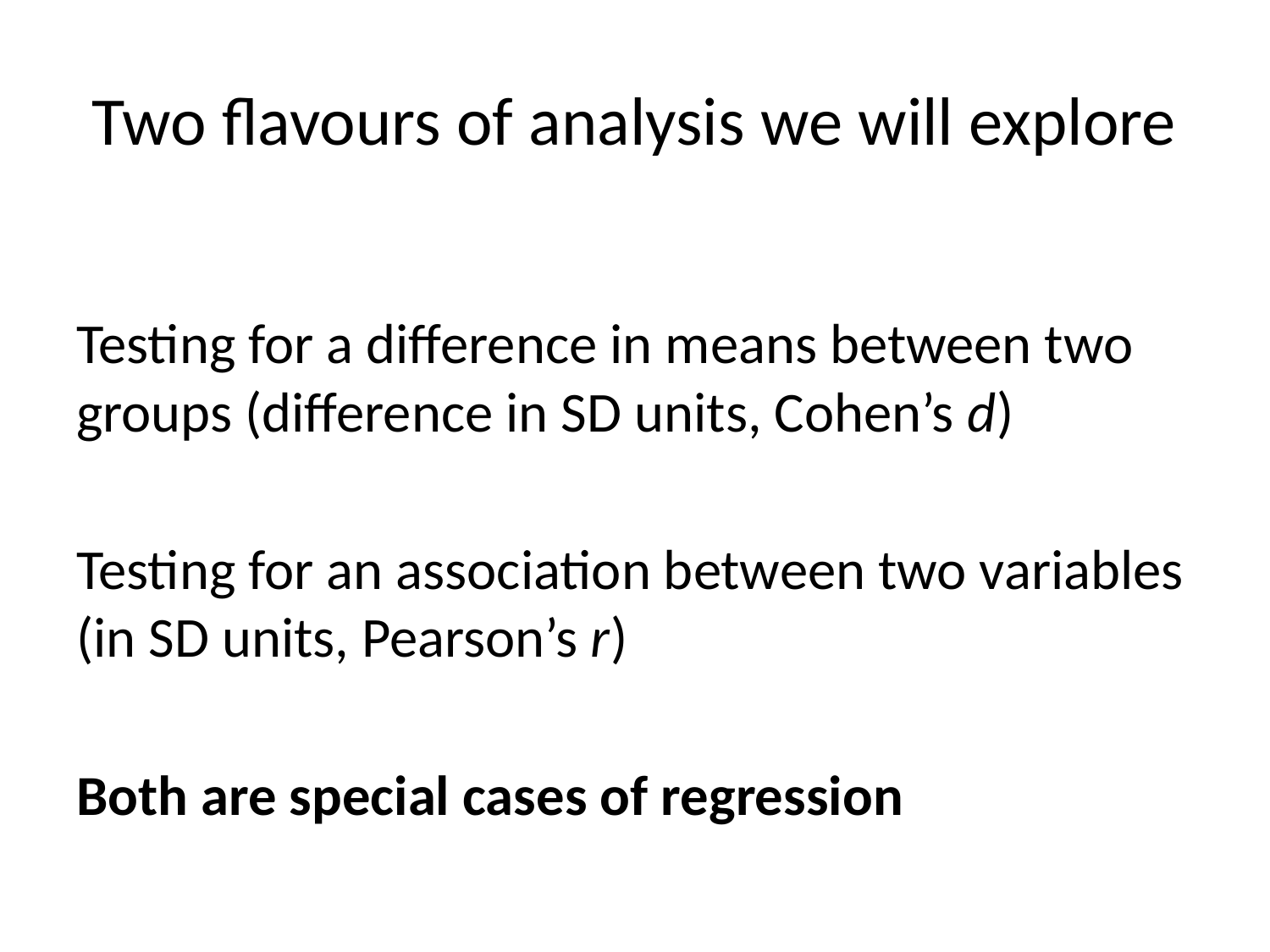

# Two flavours of analysis we will explore

Testing for a difference in means between two groups (difference in SD units, Cohen’s d)

Testing for an association between two variables (in SD units, Pearson’s r)

Both are special cases of regression